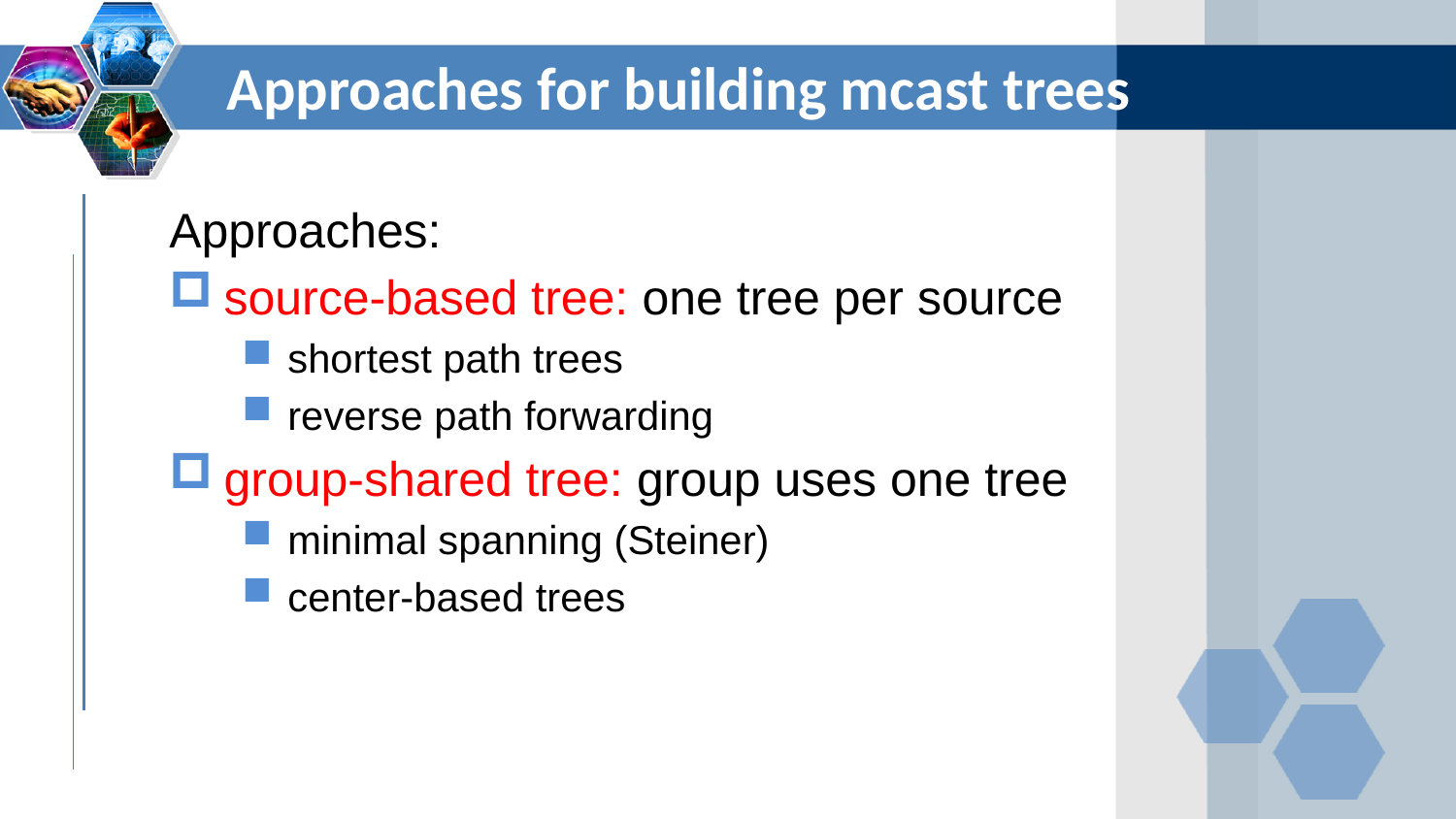

Approaches for building mcast trees
Approaches:
source-based tree: one tree per source
shortest path trees
reverse path forwarding
group-shared tree: group uses one tree
minimal spanning (Steiner)
center-based trees